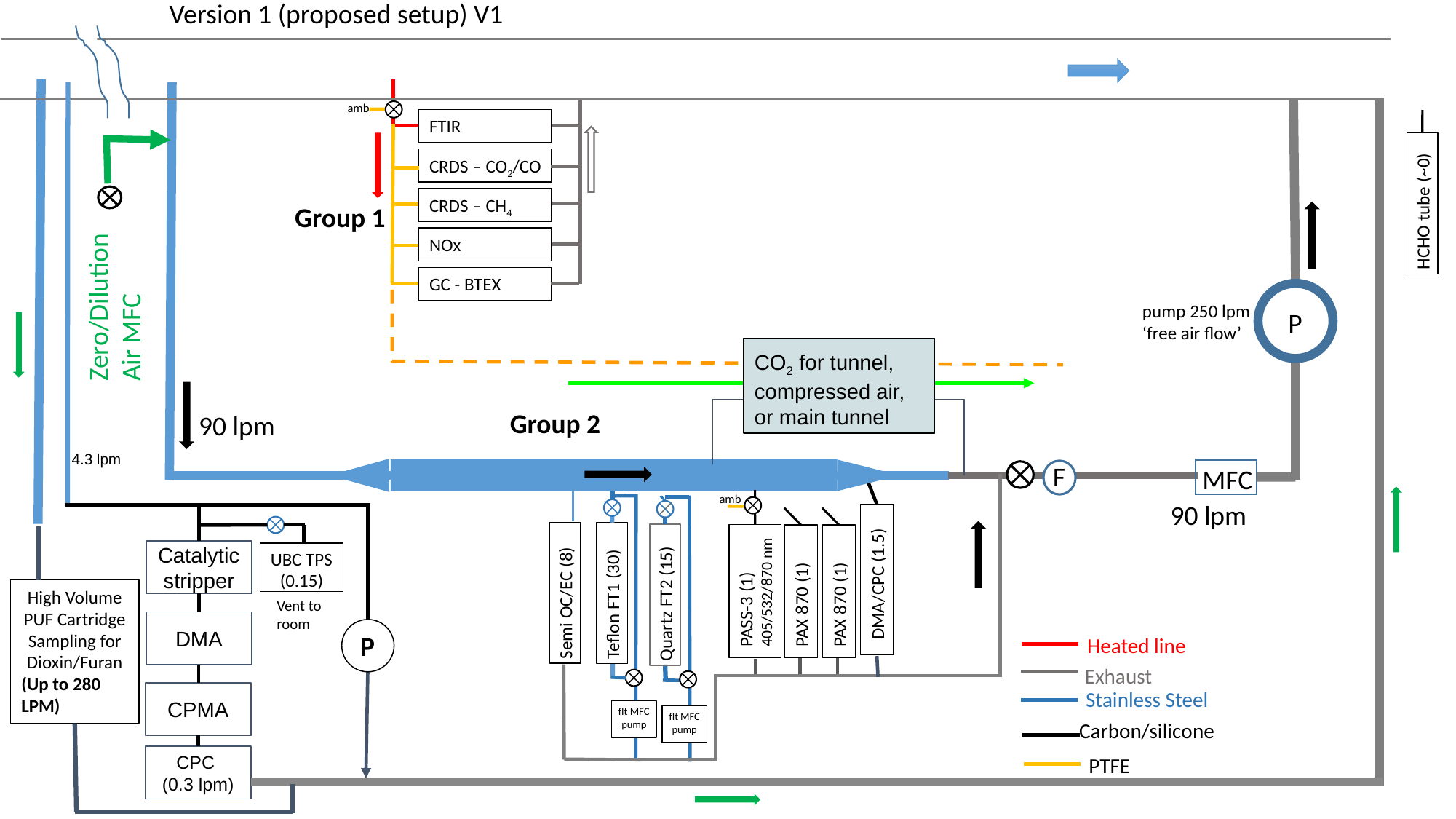

Version 1 (proposed setup) V1

amb

FTIR

CRDS – CO2/CO

HCHO tube (~0)
CRDS – CH4
Group 1
NOx

GC - BTEX
Zero/Dilution Air MFC

pump 250 lpm ‘free air flow’
P
CO2 for tunnel, compressed air, or main tunnel

Group 2
90 lpm

4.3 lpm
F
MFC

amb
90 lpm

Catalytic stripper
UBC TPS (0.15)

PAX 870 (1)
PAX 870 (1)
DMA/CPC (1.5)
PASS-3 (1)
405/532/870 nm
Semi OC/EC (8)
Teflon FT1 (30)
High Volume PUF Cartridge Sampling for Dioxin/Furan
(Up to 280 LPM)
Vent to
room
Quartz FT2 (15)

DMA
P
Heated line
Exhaust

Stainless Steel
CPMA
flt MFC
pump
flt MFC
pump
Carbon/silicone
CPC
(0.3 lpm)
PTFE